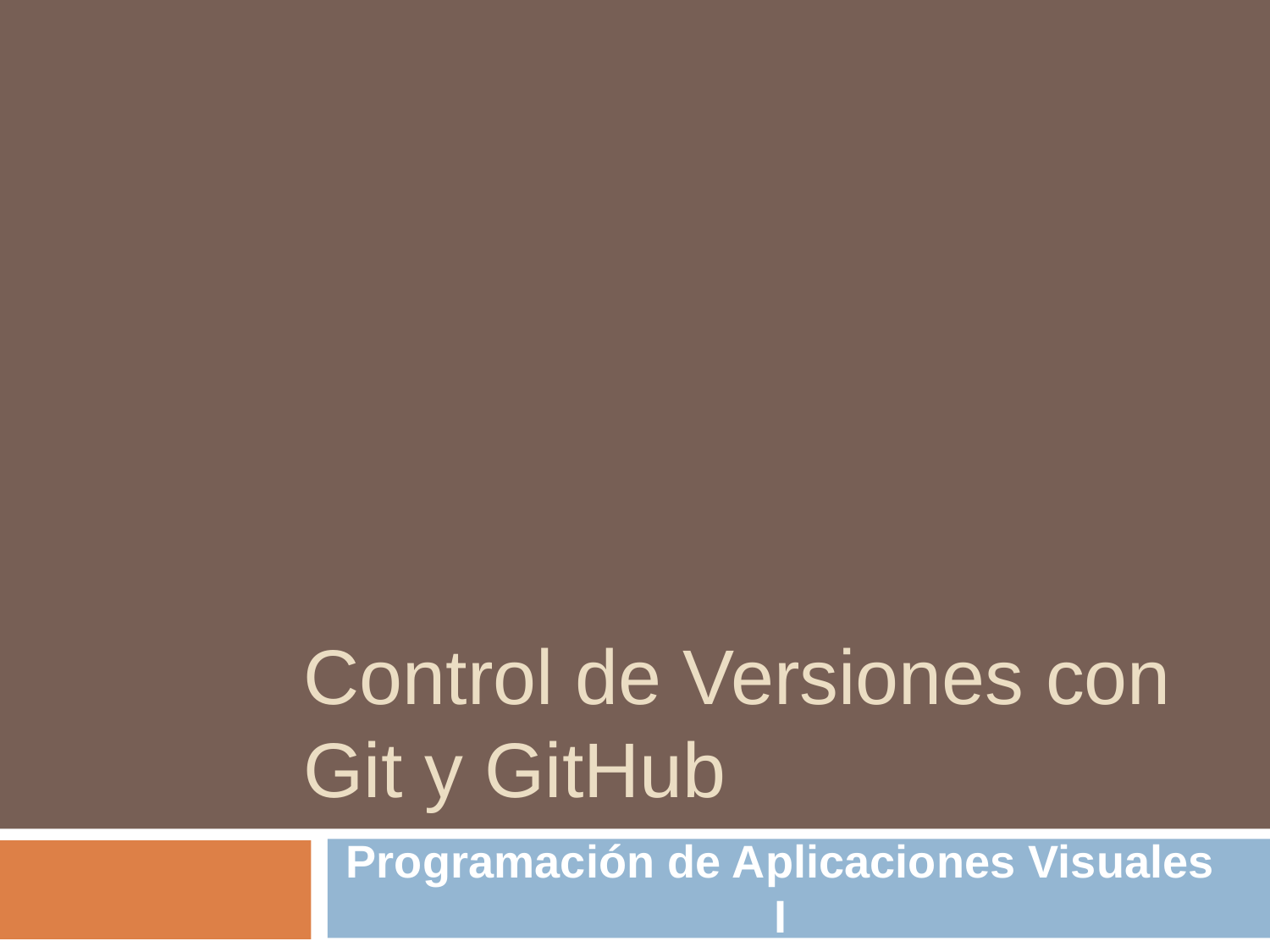

# Control de Versiones con Git y GitHub
Programación de Aplicaciones Visuales I